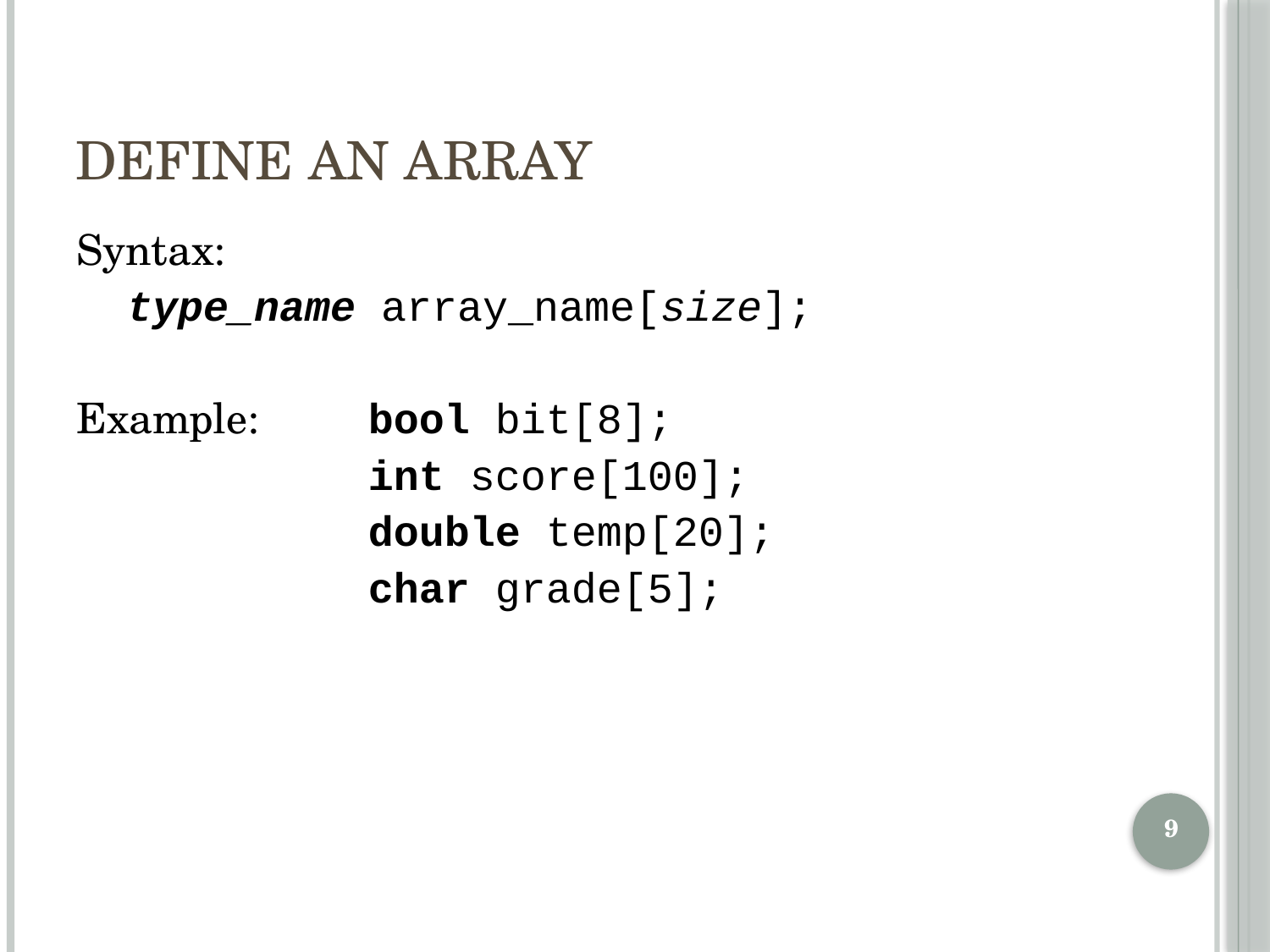

# Define An Array
Syntax:
  type_name array_name[size];

Example:	bool bit[8];
       	int score[100];
       	double temp[20];
       	char grade[5];

9